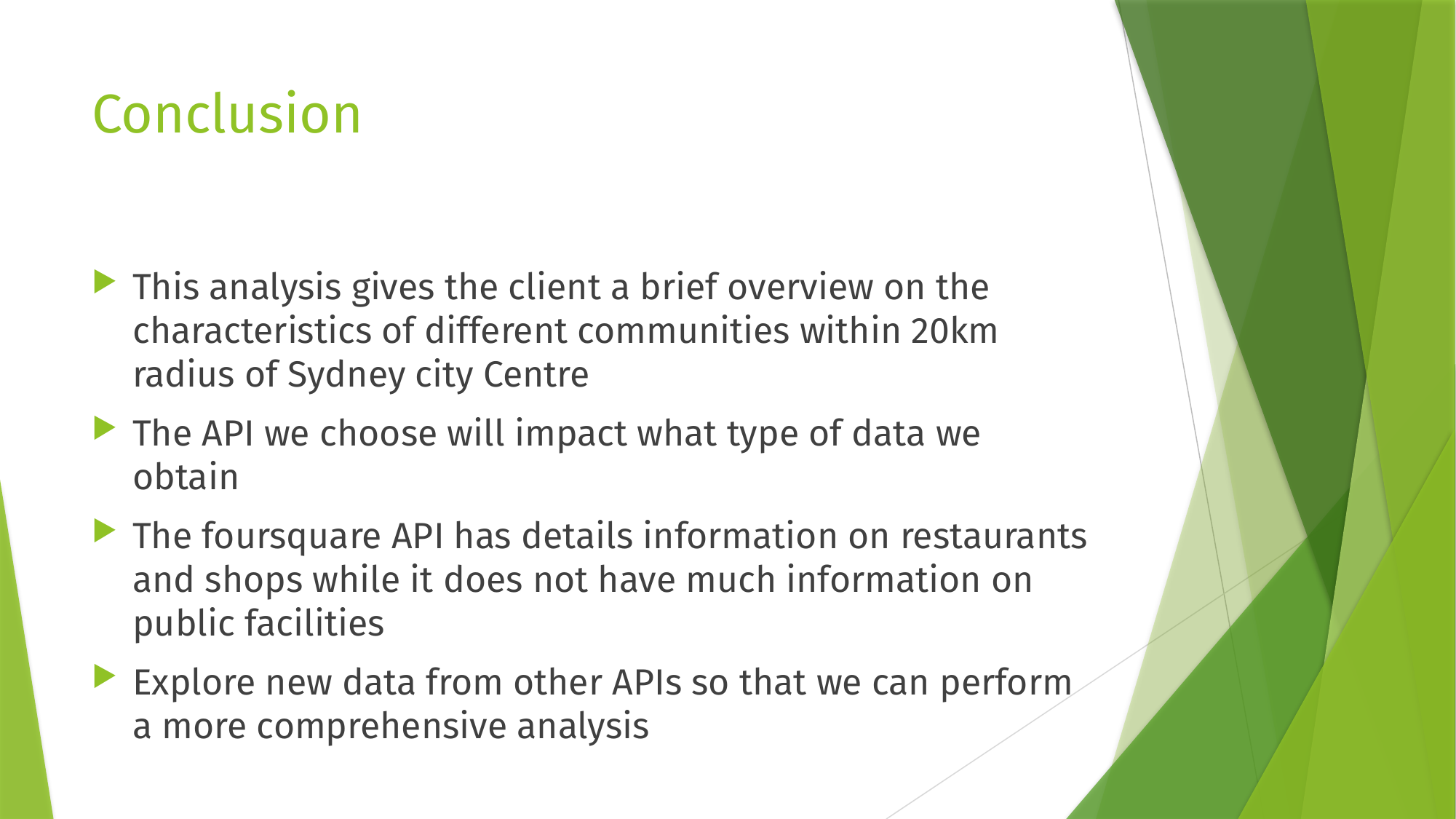

# Conclusion
This analysis gives the client a brief overview on the characteristics of different communities within 20km radius of Sydney city Centre
The API we choose will impact what type of data we obtain
The foursquare API has details information on restaurants and shops while it does not have much information on public facilities
Explore new data from other APIs so that we can perform a more comprehensive analysis